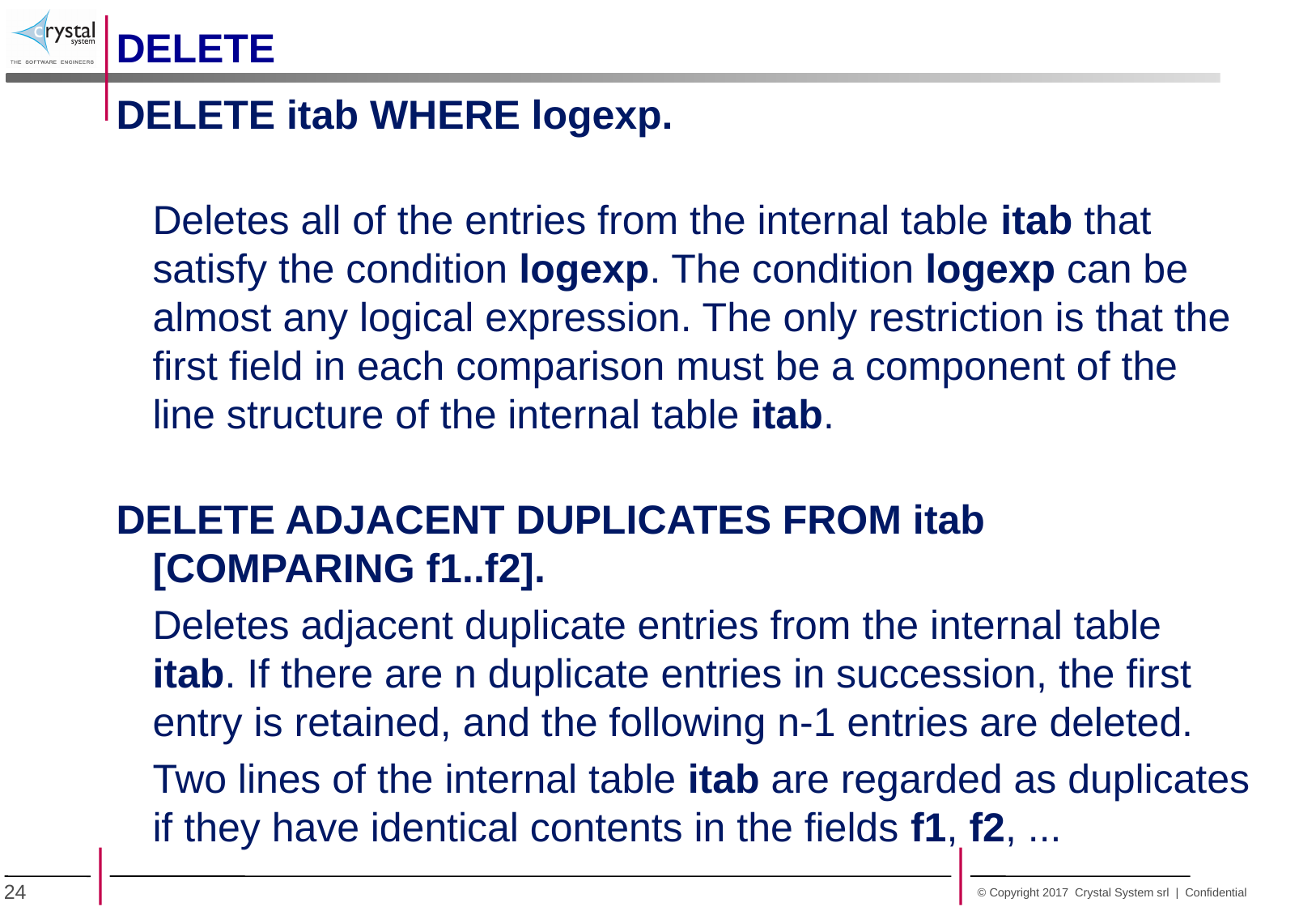

DELETE
DELETE itab WHERE logexp.
	Deletes all of the entries from the internal table itab that satisfy the condition logexp. The condition logexp can be almost any logical expression. The only restriction is that the first field in each comparison must be a component of the line structure of the internal table itab.
DELETE ADJACENT DUPLICATES FROM itab [COMPARING f1..f2].
	Deletes adjacent duplicate entries from the internal table itab. If there are n duplicate entries in succession, the first entry is retained, and the following n-1 entries are deleted.
	Two lines of the internal table itab are regarded as duplicates if they have identical contents in the fields f1, f2, ...